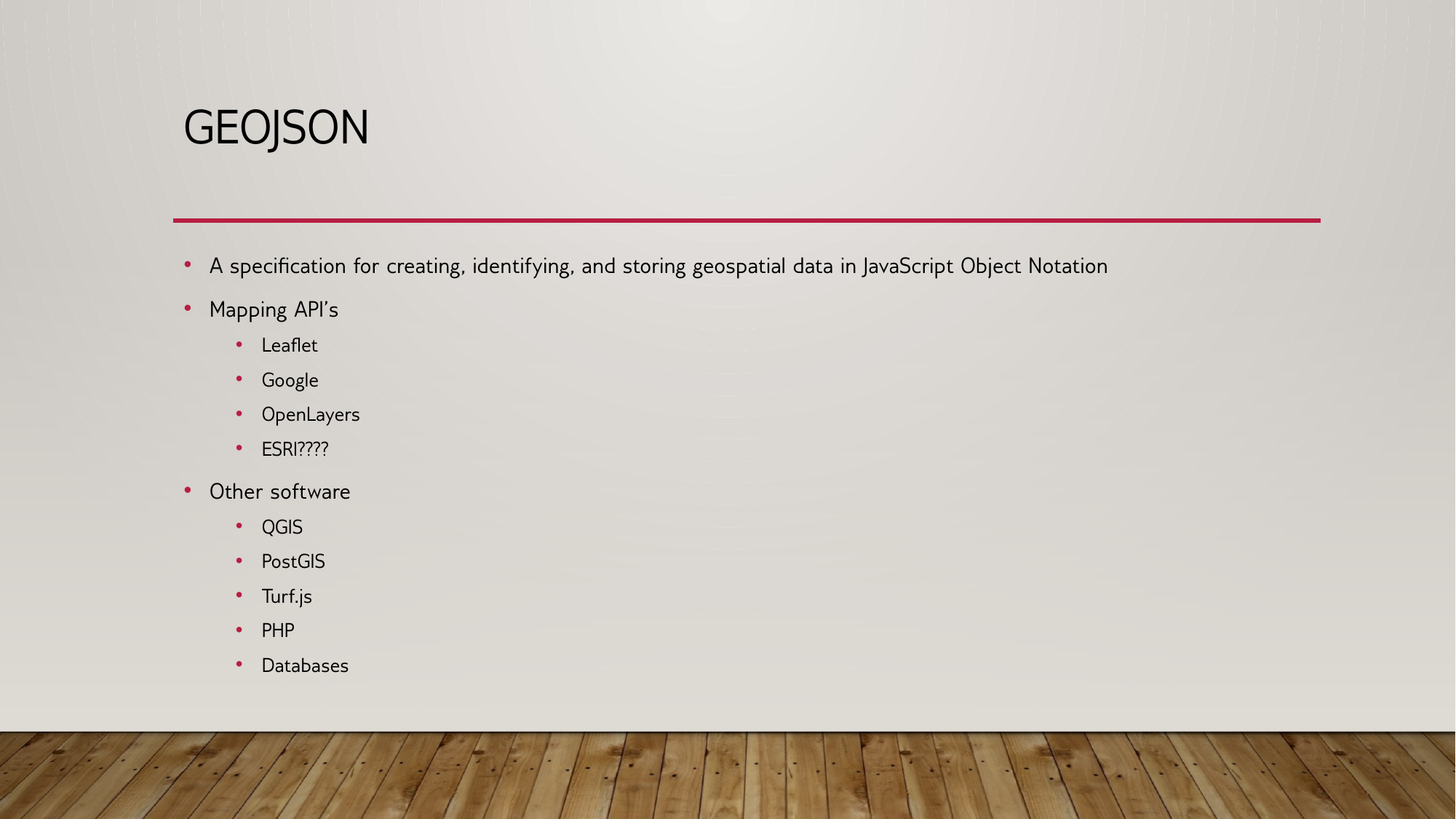

# geojson
A specification for creating, identifying, and storing geospatial data in JavaScript Object Notation
Mapping API’s
Leaflet
Google
OpenLayers
ESRI????
Other software
QGIS
PostGIS
Turf.js
PHP
Databases